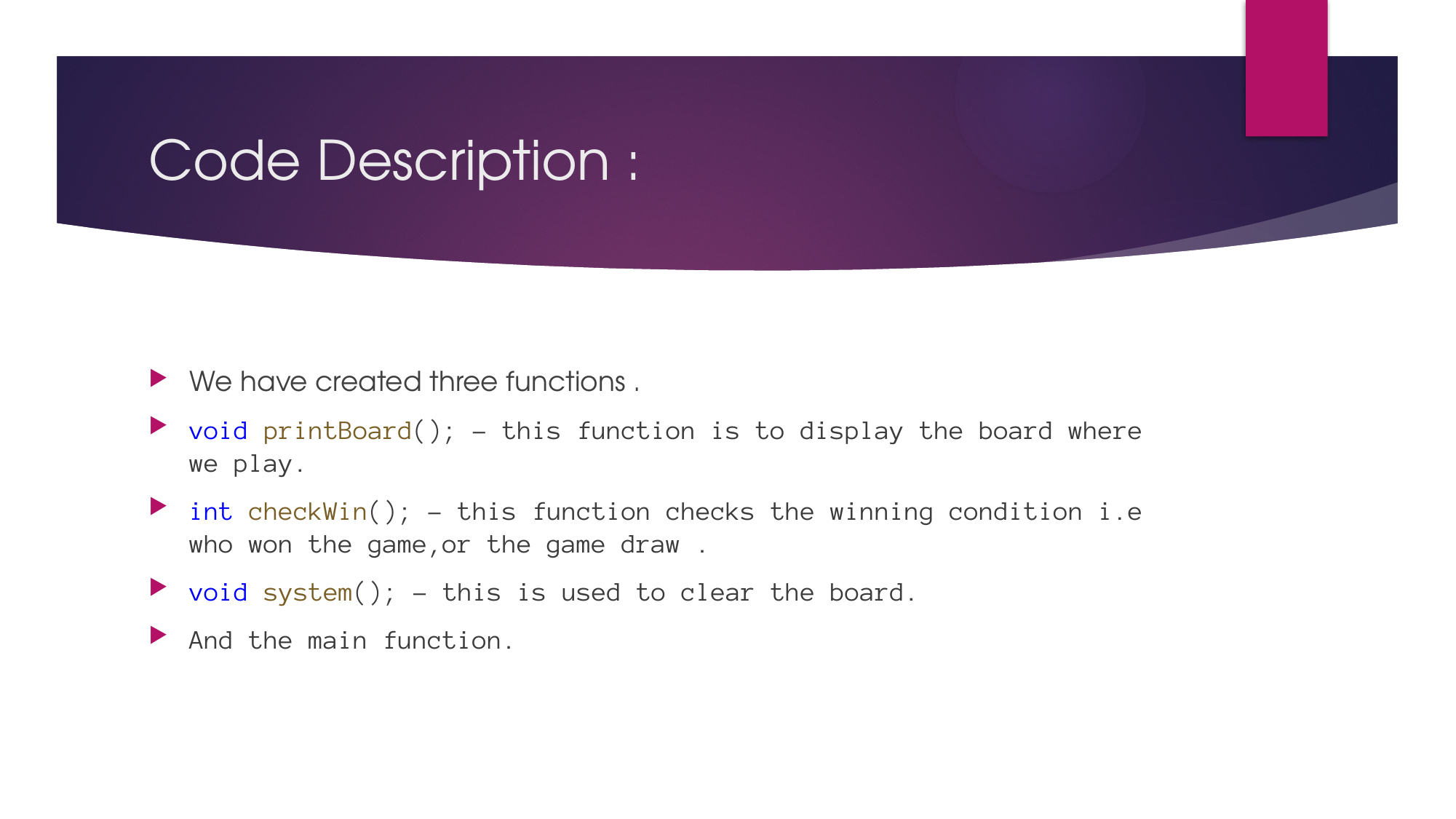

# Code Description :

We have created three functions .
void printBoard(); - this function is to display the board where 	we play.
int checkWin(); - this function checks the winning condition i.e who won the game,or the game draw .
void system(); - this is used to clear the board.
And the main function.